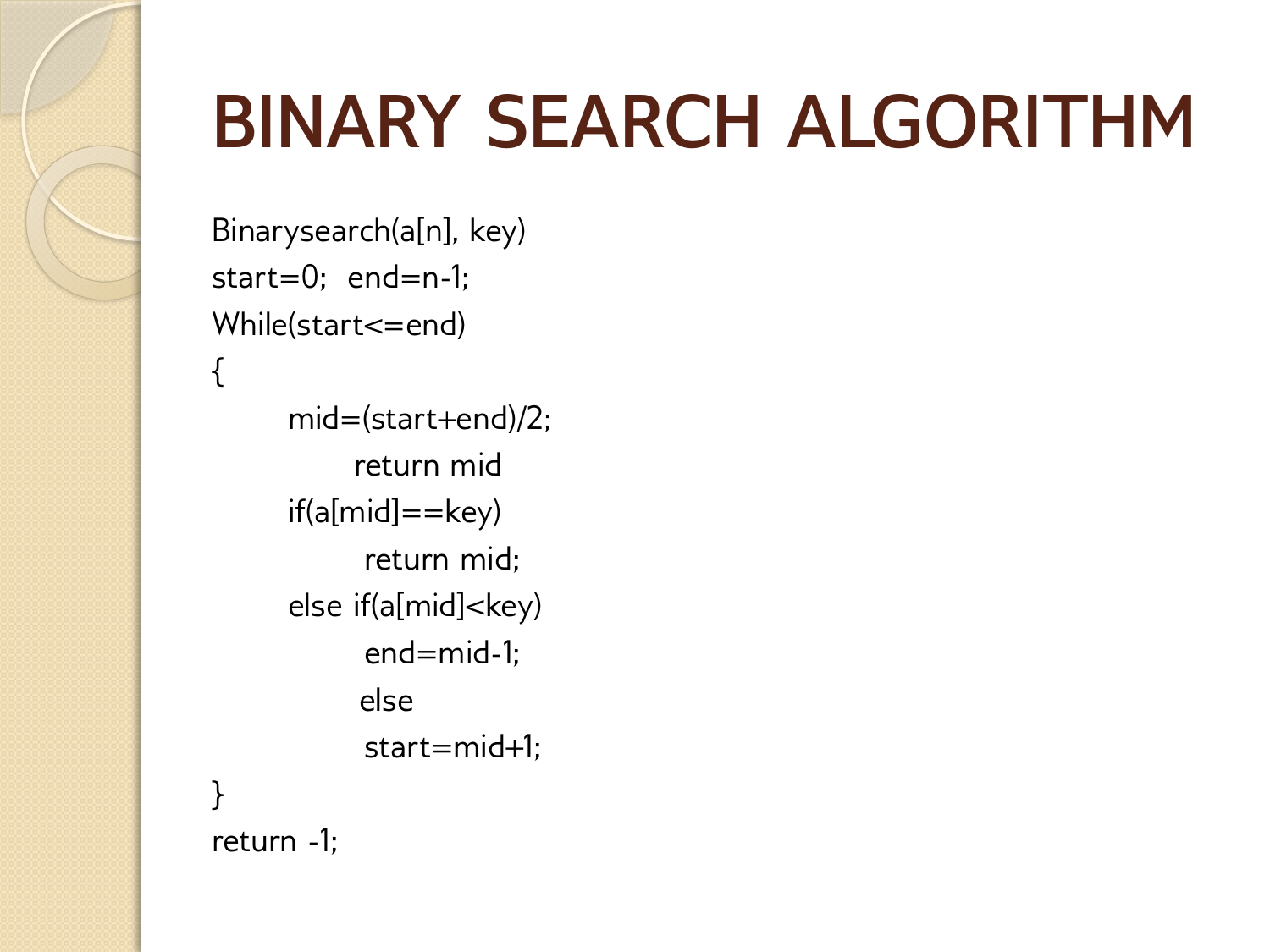

# BINARY SEARCH ALGORITHM
Binarysearch(a[n], key)
start=0;  end=n-1;
While(start<=end)
{
	mid=(start+end)/2;
              return mid
	if(a[mid]==key)
		return mid;
	else if(a[mid]<key)
		end=mid-1;
	       else
		start=mid+1;
}
return -1;